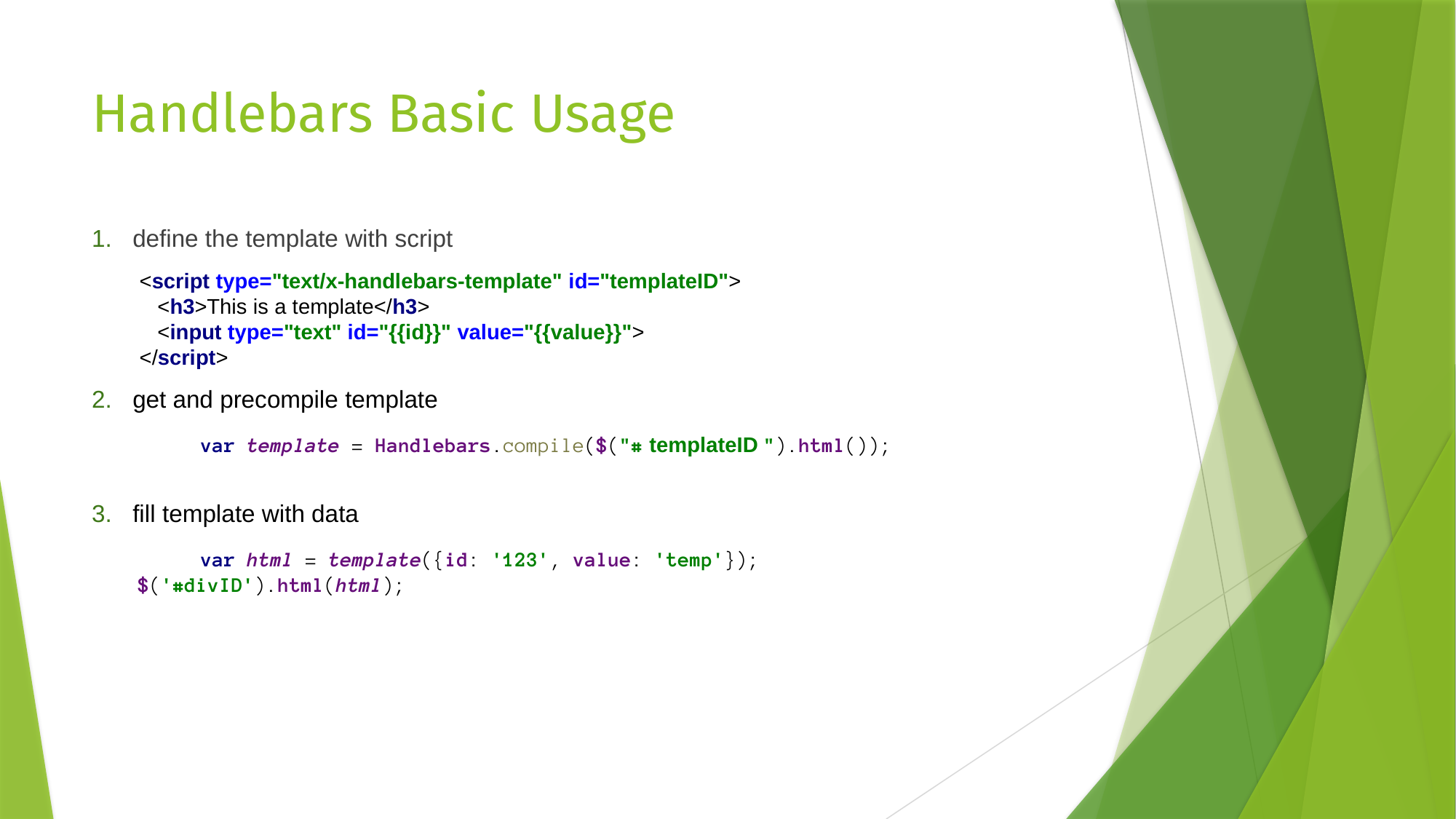

# Handlebars Basic Usage
define the template with script
<script type="text/x-handlebars-template" id="templateID">
   <h3>This is a template</h3>
   <input type="text" id="{{id}}" value="{{value}}">
</script>
get and precompile template
	var template = Handlebars.compile($("# templateID ").html());
fill template with data
	var html = template({id: '123', value: 'temp'});
    $('#divID').html(html);